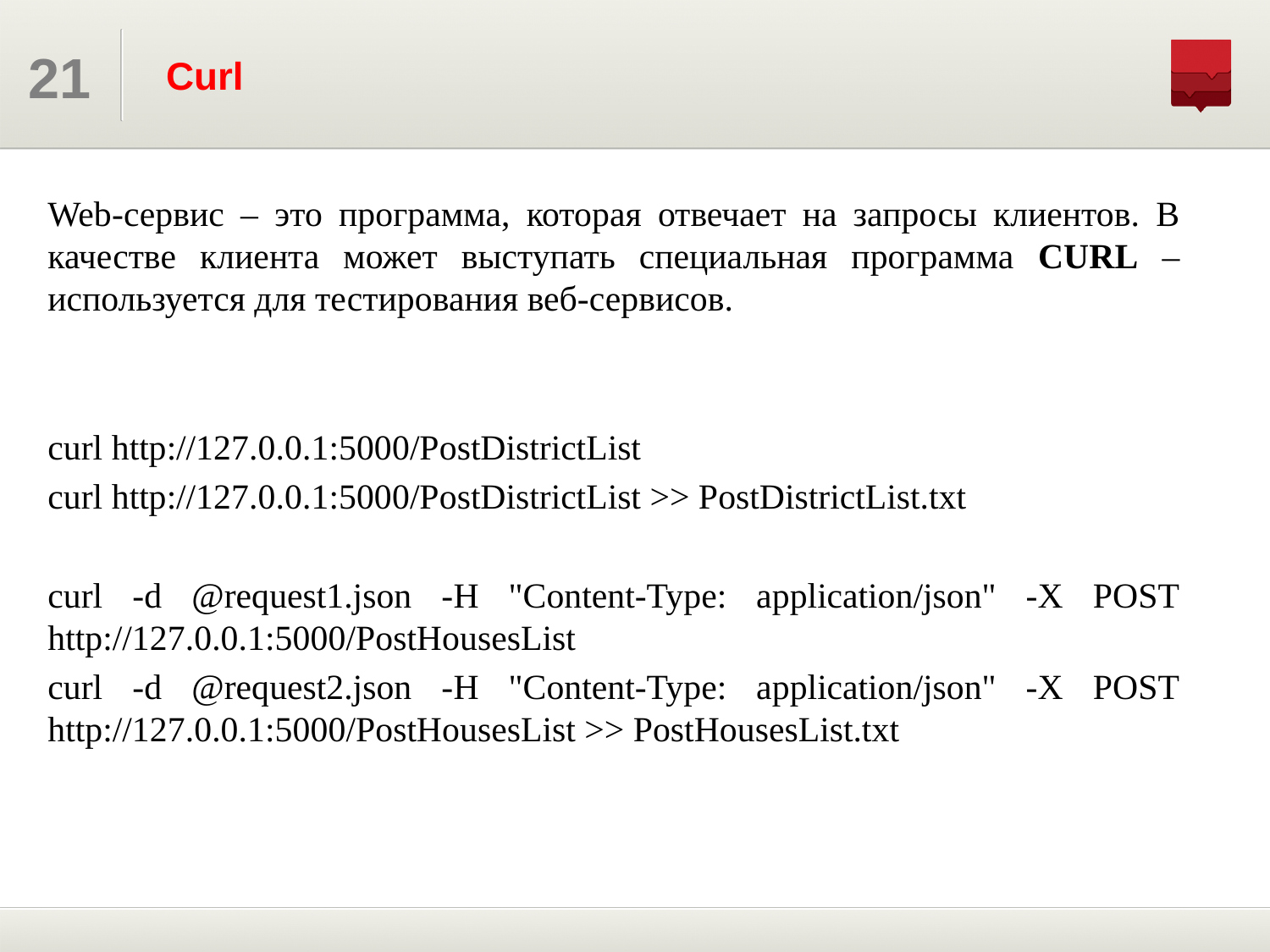

# Curl
Web-сервис – это программа, которая отвечает на запросы клиентов. В качестве клиента может выступать специальная программа CURL – используется для тестирования веб-сервисов.

curl http://127.0.0.1:5000/PostDistrictList
curl http://127.0.0.1:5000/PostDistrictList >> PostDistrictList.txt

curl -d @request1.json -H "Content-Type: application/json" -X POST http://127.0.0.1:5000/PostHousesList
curl -d @request2.json -H "Content-Type: application/json" -X POST http://127.0.0.1:5000/PostHousesList >> PostHousesList.txt